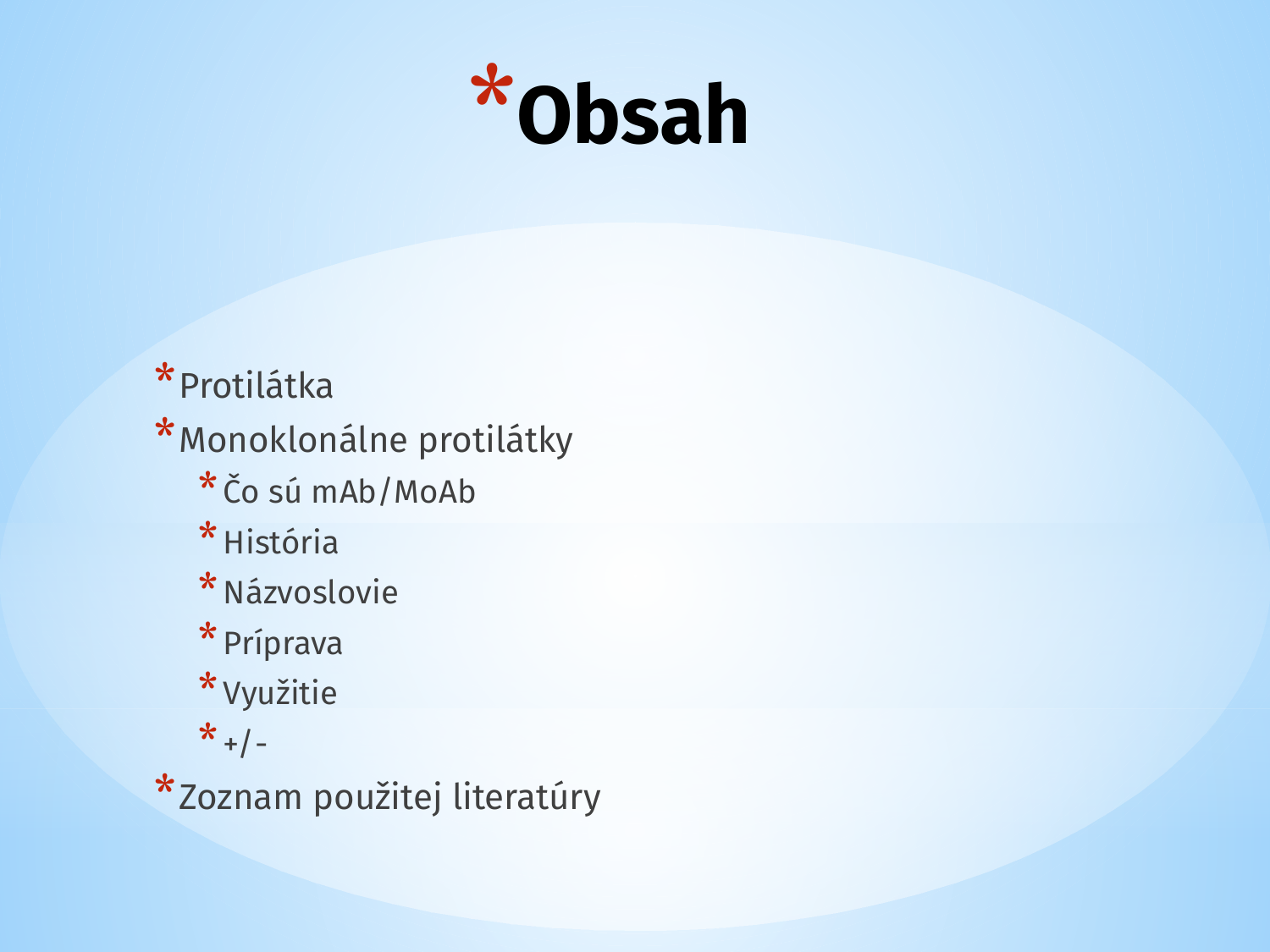

# Obsah
Protilátka
Monoklonálne protilátky
Čo sú mAb/MoAb
História
Názvoslovie
Príprava
Využitie
+/-
Zoznam použitej literatúry